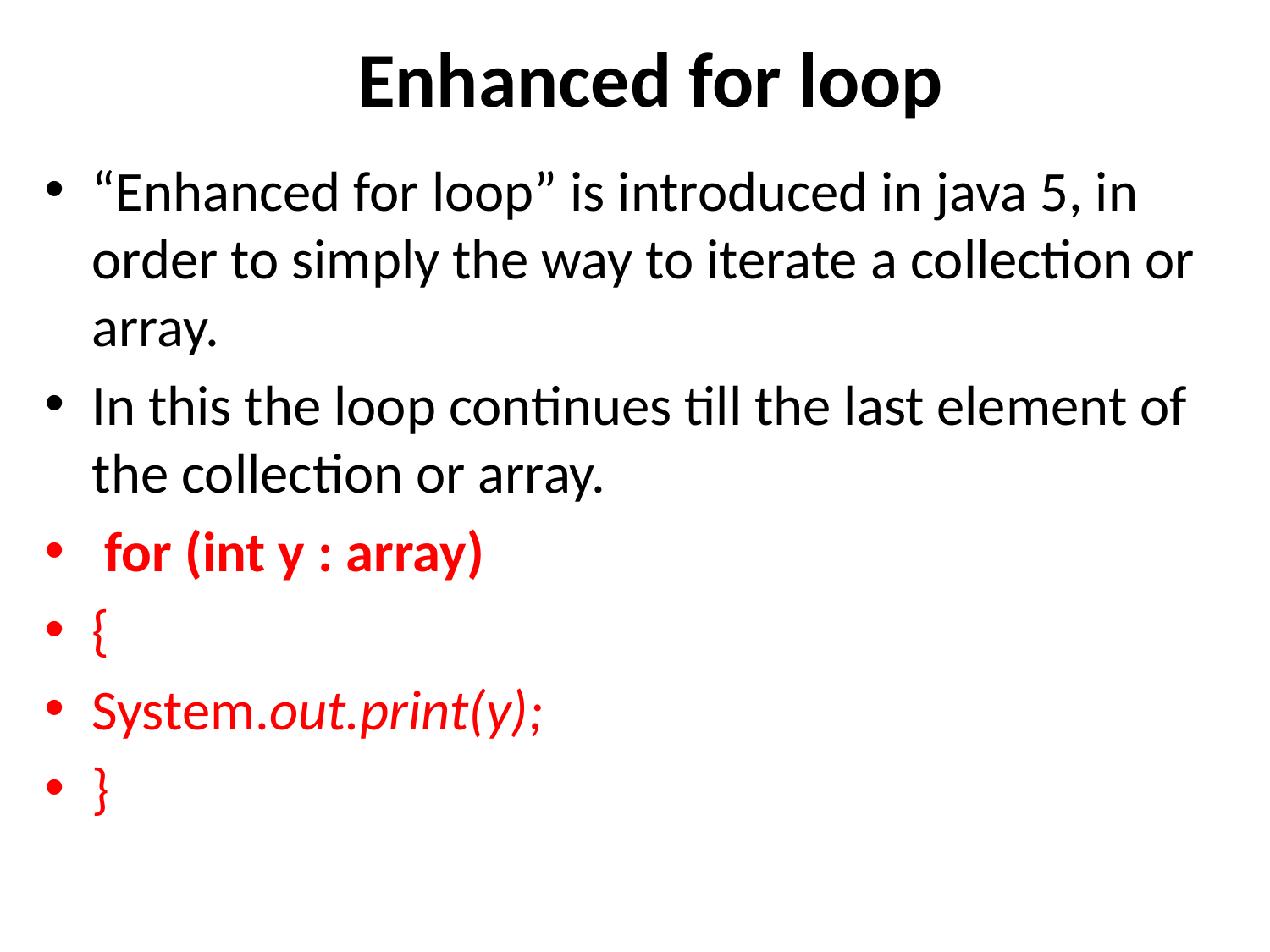

# Enhanced for loop
“Enhanced for loop” is introduced in java 5, in order to simply the way to iterate a collection or array.
In this the loop continues till the last element of the collection or array.
 for (int y : array)
{
System.out.print(y);
}